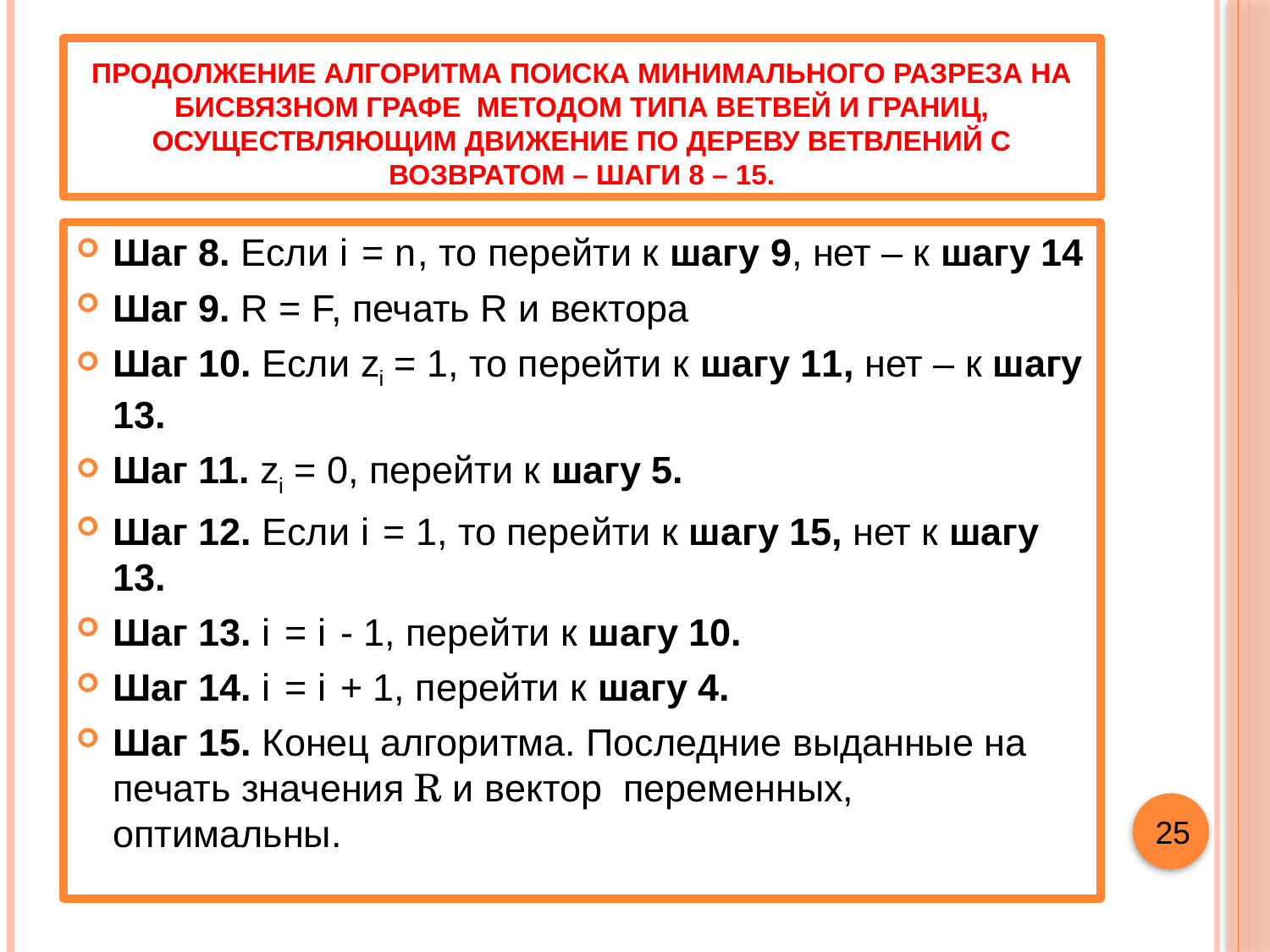

# ПРОДОЛЖЕНИЕ АЛГОРИТМА ПОИСКА МИНИМАЛЬНОГО РАЗРЕЗА НА БИСВЯЗНОМ ГРАФЕ  МЕТОДОМ ТИПА ВЕТВЕЙ И ГРАНИЦ, ОСУЩЕСТВЛЯЮЩИМ ДВИЖЕНИЕ ПО ДЕРЕВУ ВЕТВЛЕНИЙ С ВОЗВРАТОМ – ШАГИ 8 – 15.
Шаг 8. Если i = n, то перейти к шагу 9, нет – к шагу 14
Шаг 9. R = F, печать R и вектора
Шаг 10. Если zi = 1, то перейти к шагу 11, нет – к шагу 13.
Шаг 11. zi = 0, перейти к шагу 5.
Шаг 12. Если i = 1, то перейти к шагу 15, нет к шагу 13.
Шаг 13. i = i - 1, перейти к шагу 10.
Шаг 14. i = i + 1, перейти к шагу 4.
Шаг 15. Конец алгоритма. Последние выданные на печать значения R и вектор  переменных,  оптимальны.

  25